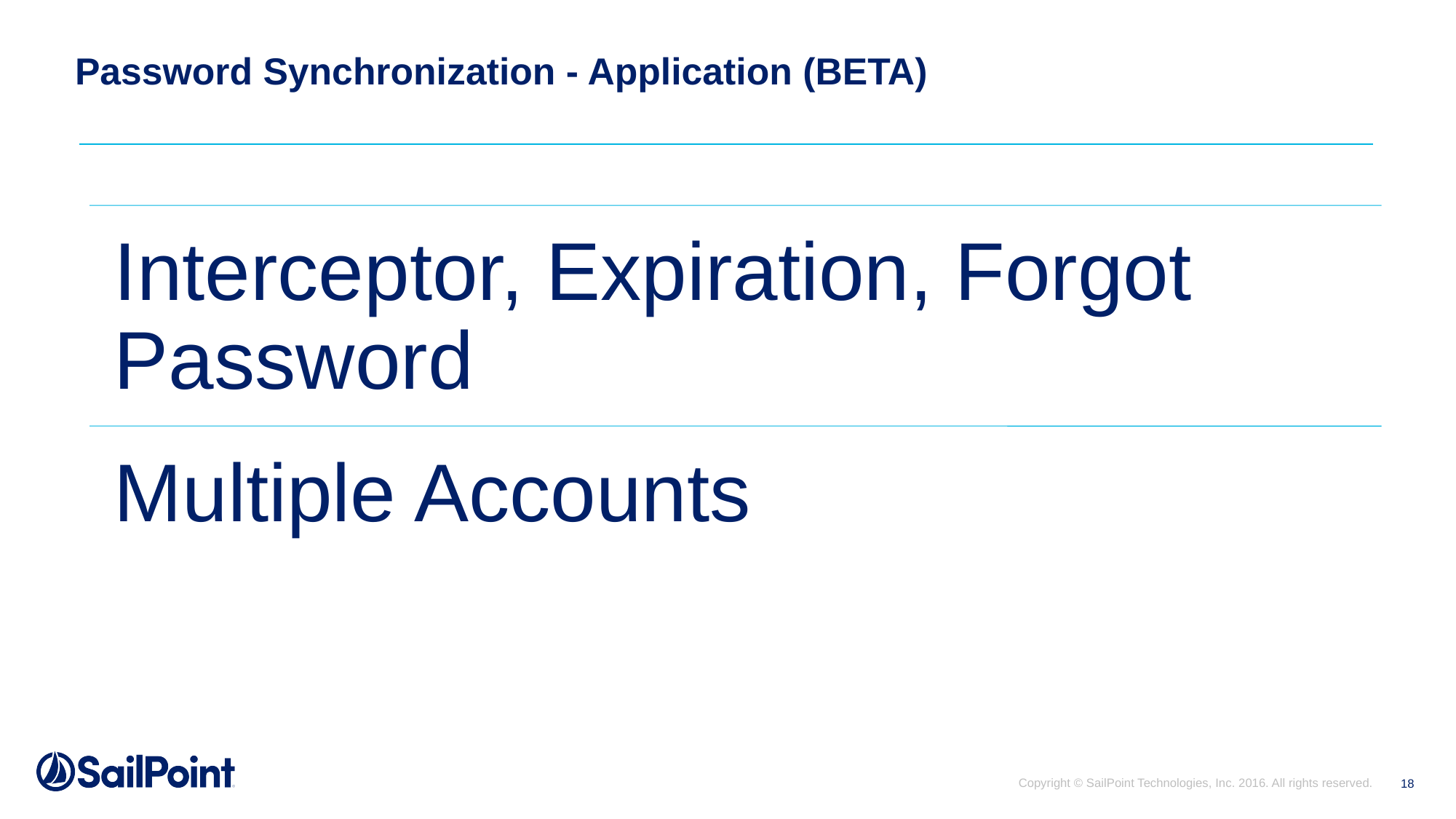

# Password Synchronization - Application (BETA)
Interceptor, Expiration, Forgot Password
Multiple Accounts